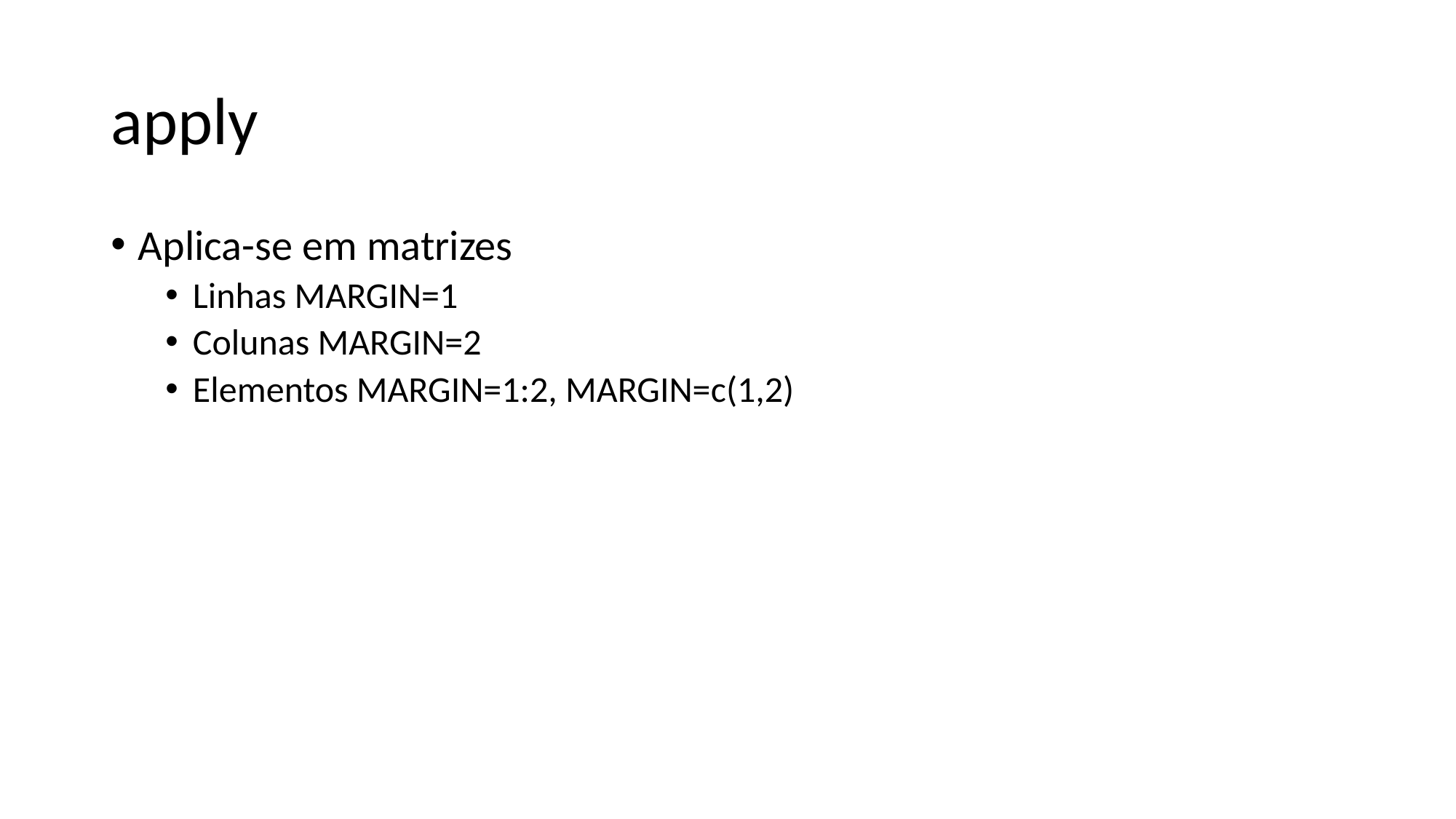

# apply
Aplica-se em matrizes
Linhas MARGIN=1
Colunas MARGIN=2
Elementos MARGIN=1:2, MARGIN=c(1,2)